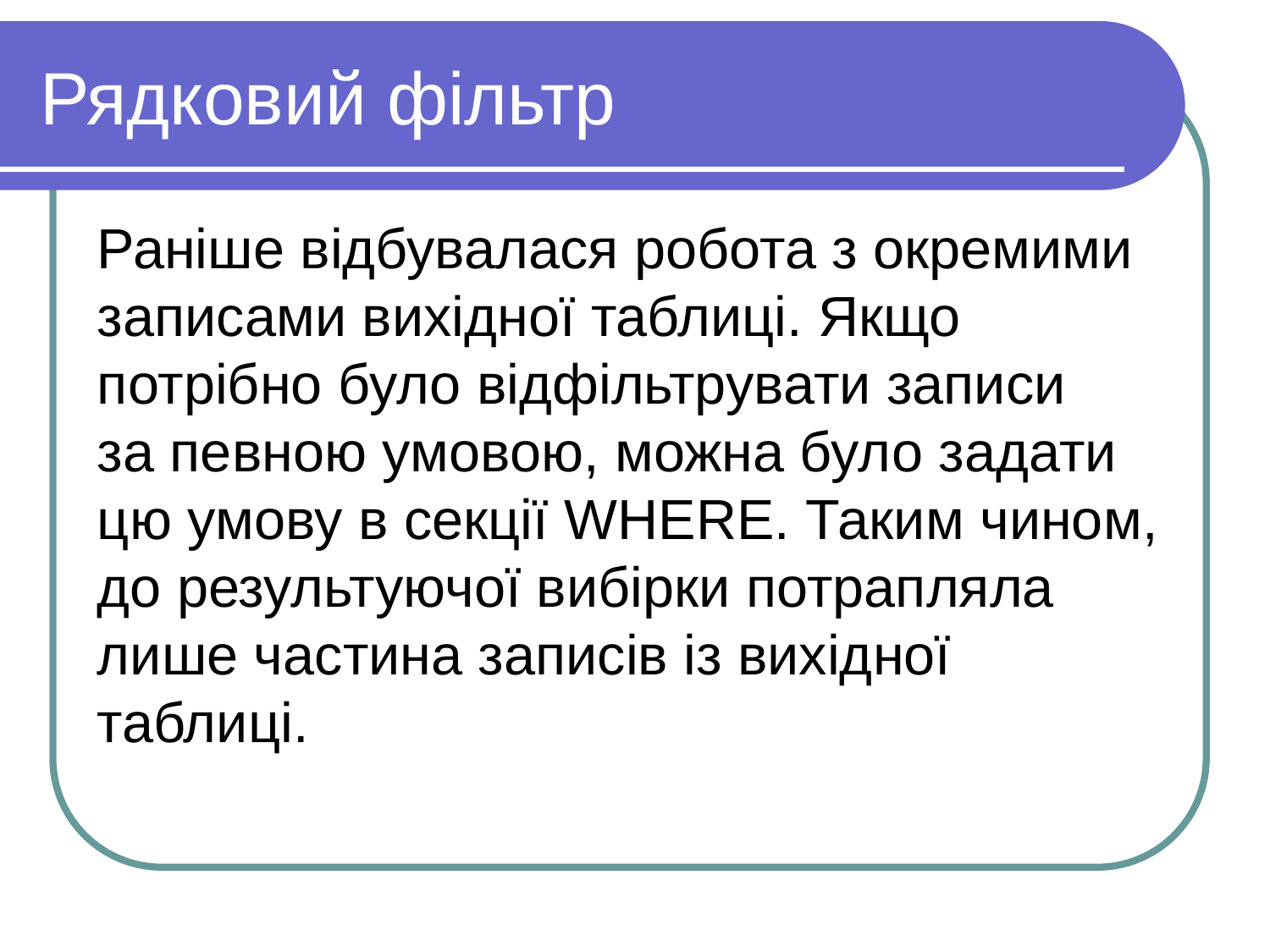

Рядковий фільтр
Раніше відбувалася робота з окремими записами вихідної таблиці. Якщо потрібно було відфільтрувати записи    за певною умовою, можна було задати цю умову в секції WHERE. Таким чином, до результуючої вибірки потрапляла лише частина записів із вихідної таблиці.